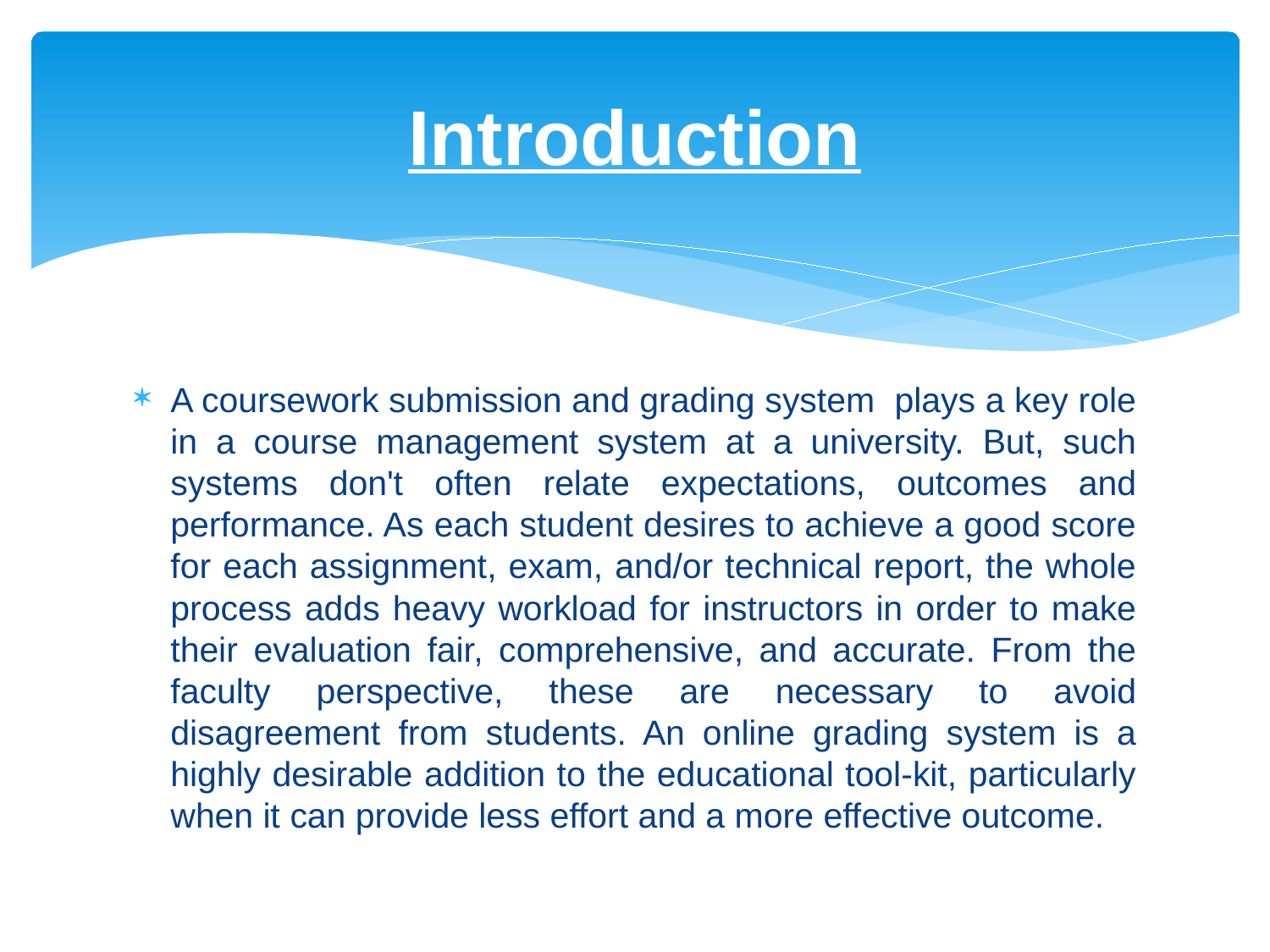

# Introduction
A coursework submission and grading system  plays a key role in a course management system at a university. But, such systems don't often relate expectations, outcomes and performance. As each student desires to achieve a good score for each assignment, exam, and/or technical report, the whole process adds heavy workload for instructors in order to make their evaluation fair, comprehensive, and accurate. From the faculty perspective, these are necessary to avoid disagreement from students. An online grading system is a highly desirable addition to the educational tool-kit, particularly when it can provide less effort and a more effective outcome.